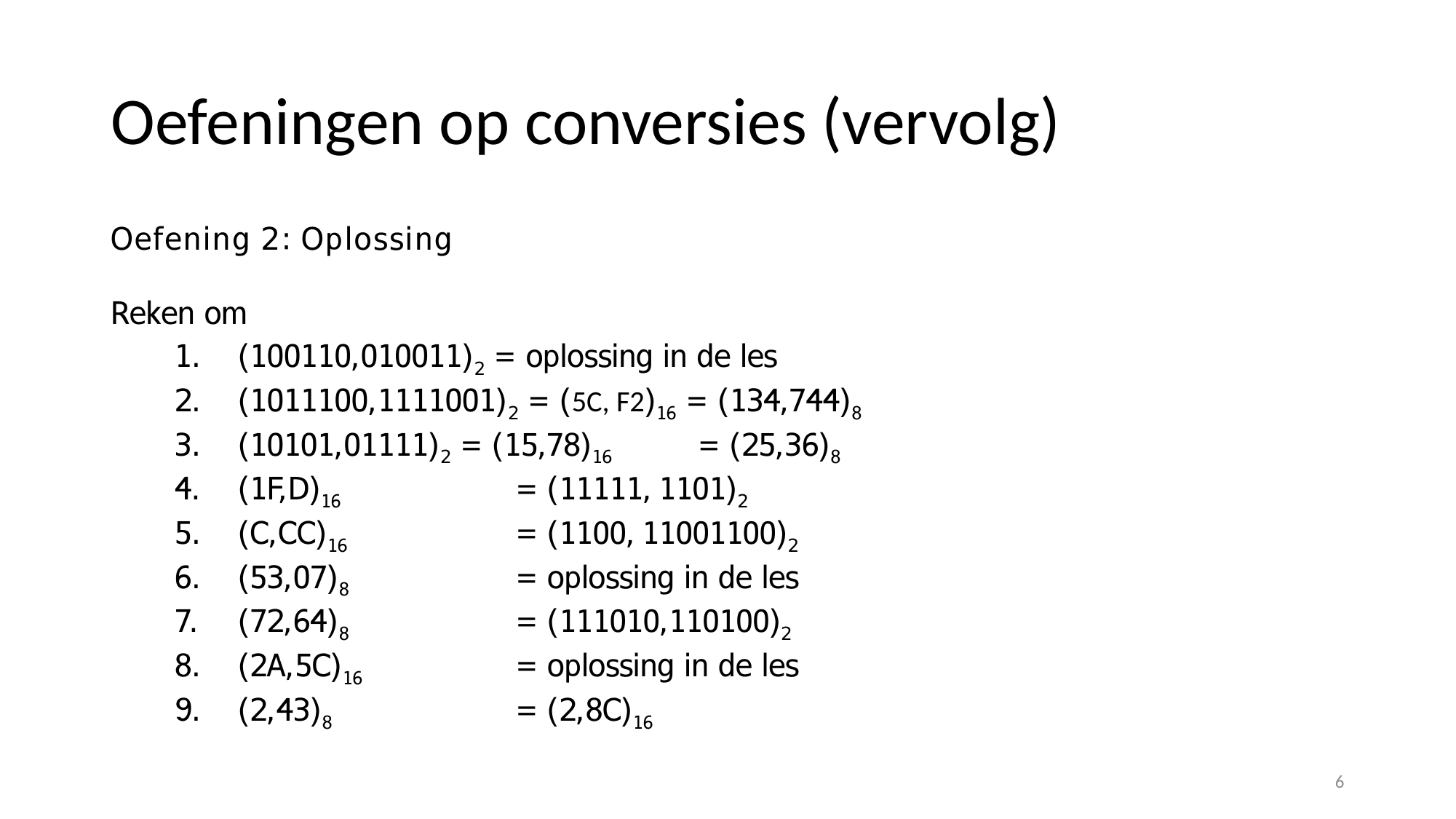

# Oefeningen op conversies (vervolg)
Oefening 2: Oplossing

Reken om
(100110,010011)2 = oplossing in de les
(1011100,1111001)2 = (5C, F2)16 = (134,744)8
(10101,01111)2 = (15,78)16 	= (25,36)8
(1F,D)16 	= (11111, 1101)2
(C,CC)16 	= (1100, 11001100)2
(53,07)8 	= oplossing in de les
(72,64)8 	= (111010,110100)2
(2A,5C)16 	= oplossing in de les
(2,43)8 	= (2,8C)16

6